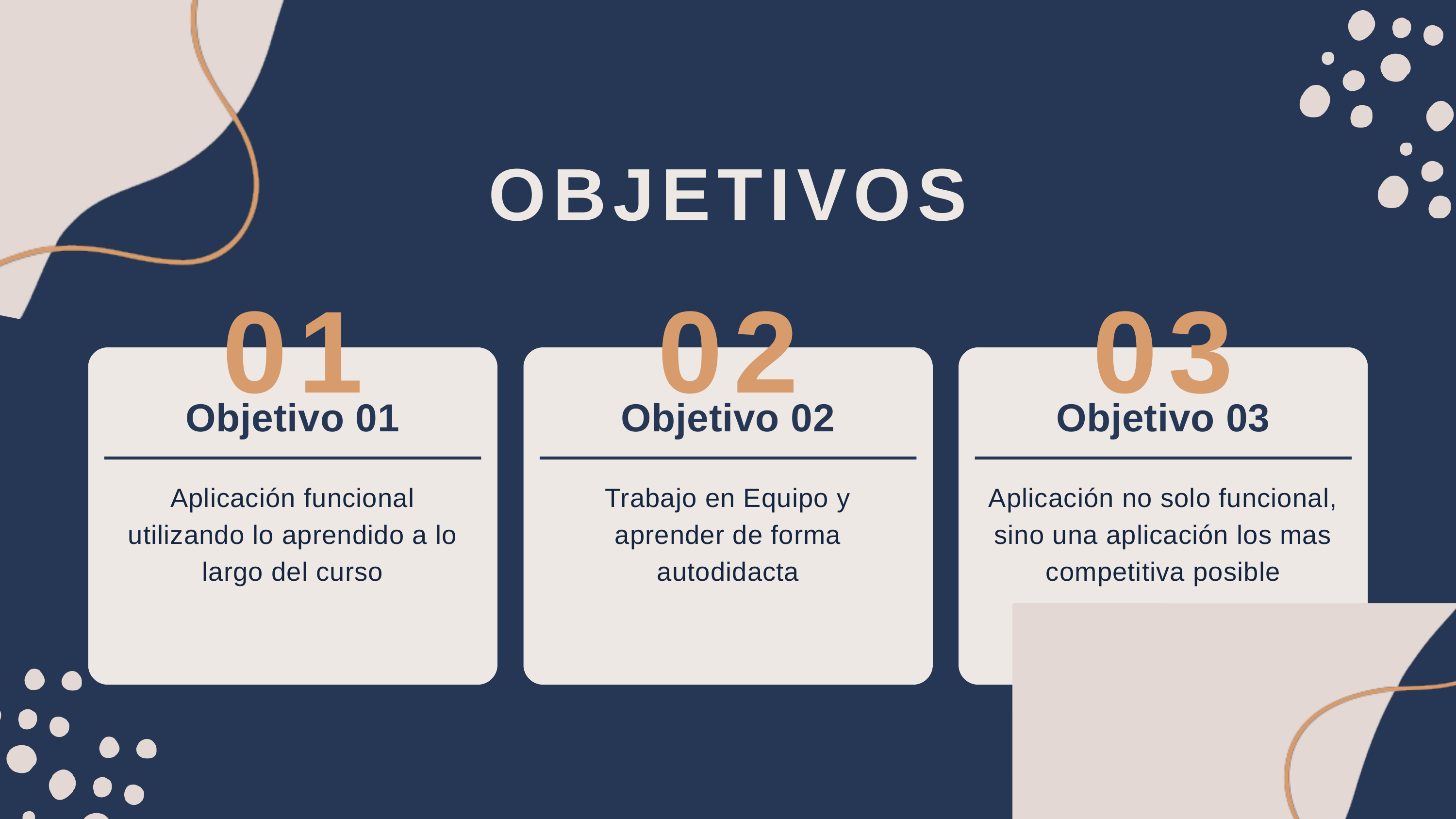

OBJETIVOS
01
02
03

Objetivo 01
Objetivo 02
Objetivo 03

Aplicación funcional utilizando lo aprendido a lo largo del curso
Trabajo en Equipo y aprender de forma autodidacta
Aplicación no solo funcional, sino una aplicación los mas competitiva posible